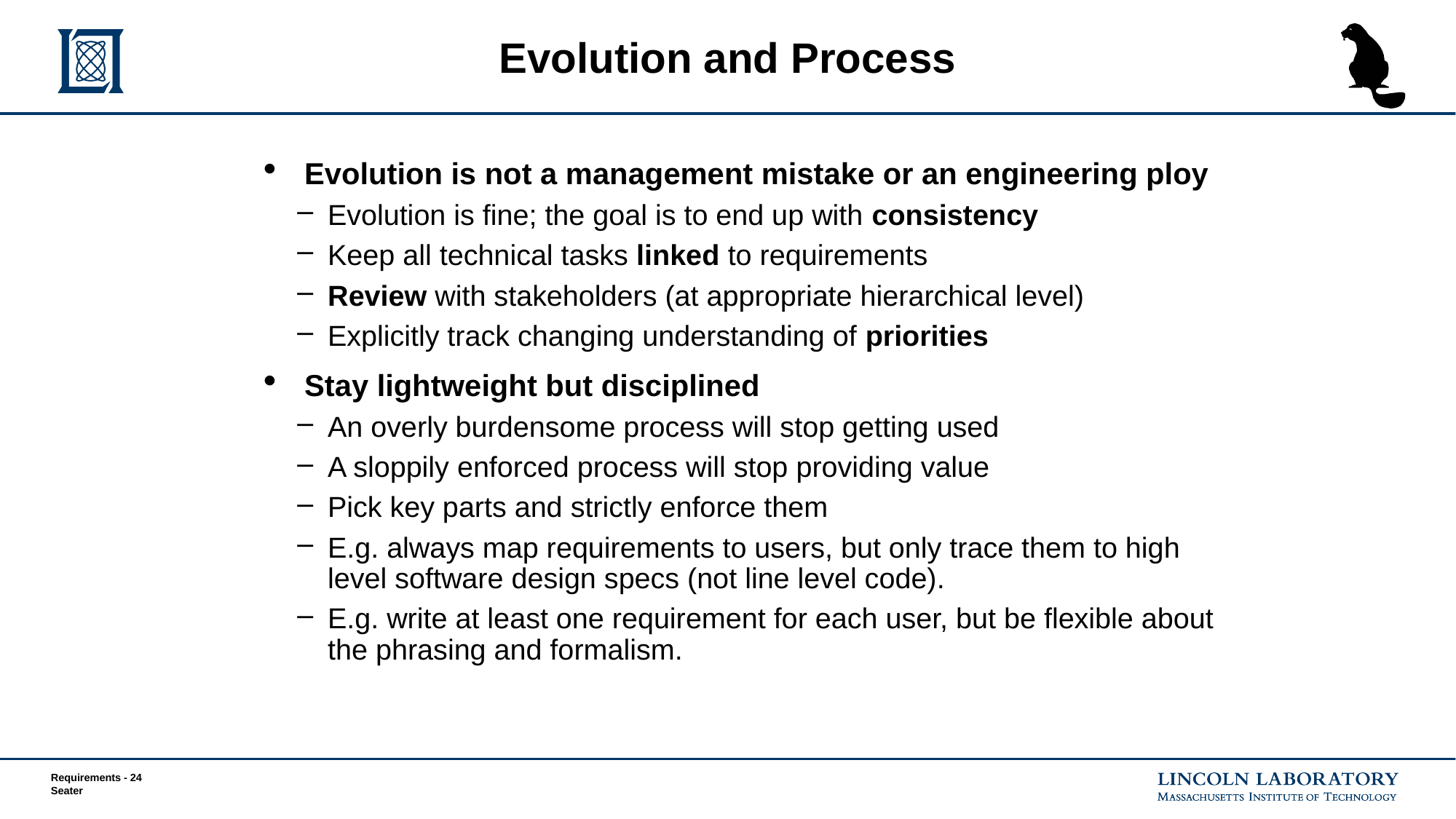

# Evolution and Process
Evolution is not a management mistake or an engineering ploy
Evolution is fine; the goal is to end up with consistency
Keep all technical tasks linked to requirements
Review with stakeholders (at appropriate hierarchical level)
Explicitly track changing understanding of priorities
Stay lightweight but disciplined
An overly burdensome process will stop getting used
A sloppily enforced process will stop providing value
Pick key parts and strictly enforce them
E.g. always map requirements to users, but only trace them to high level software design specs (not line level code).
E.g. write at least one requirement for each user, but be flexible about the phrasing and formalism.